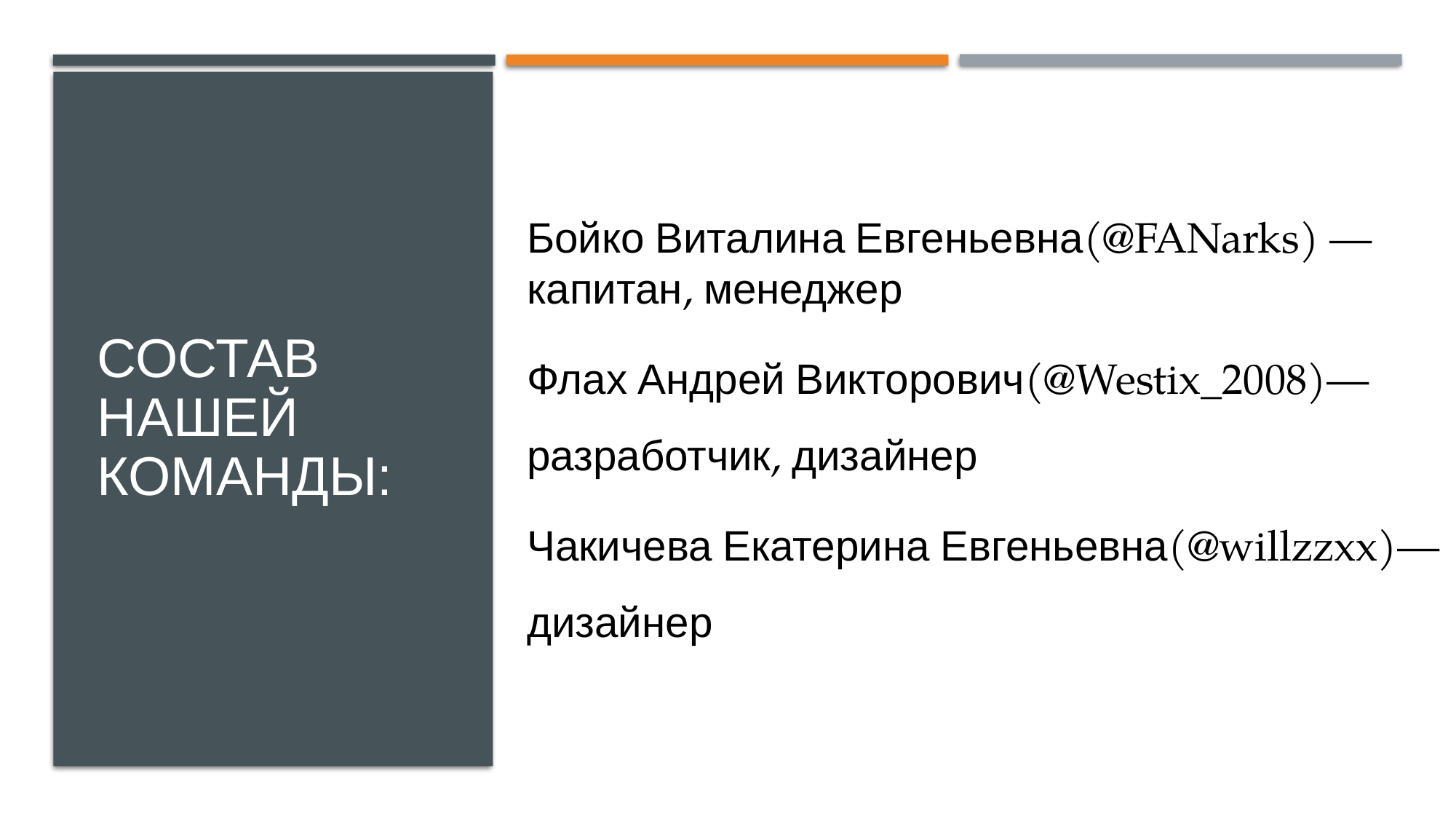

Бойко Виталина Евгеньевна(@FANarks) —капитан, менеджер
Флах Андрей Викторович(@Westix_2008)—разработчик, дизайнер
Чакичева Екатерина Евгеньевна(@willzzxx)—дизайнер
# Состав НАШЕЙ команды: